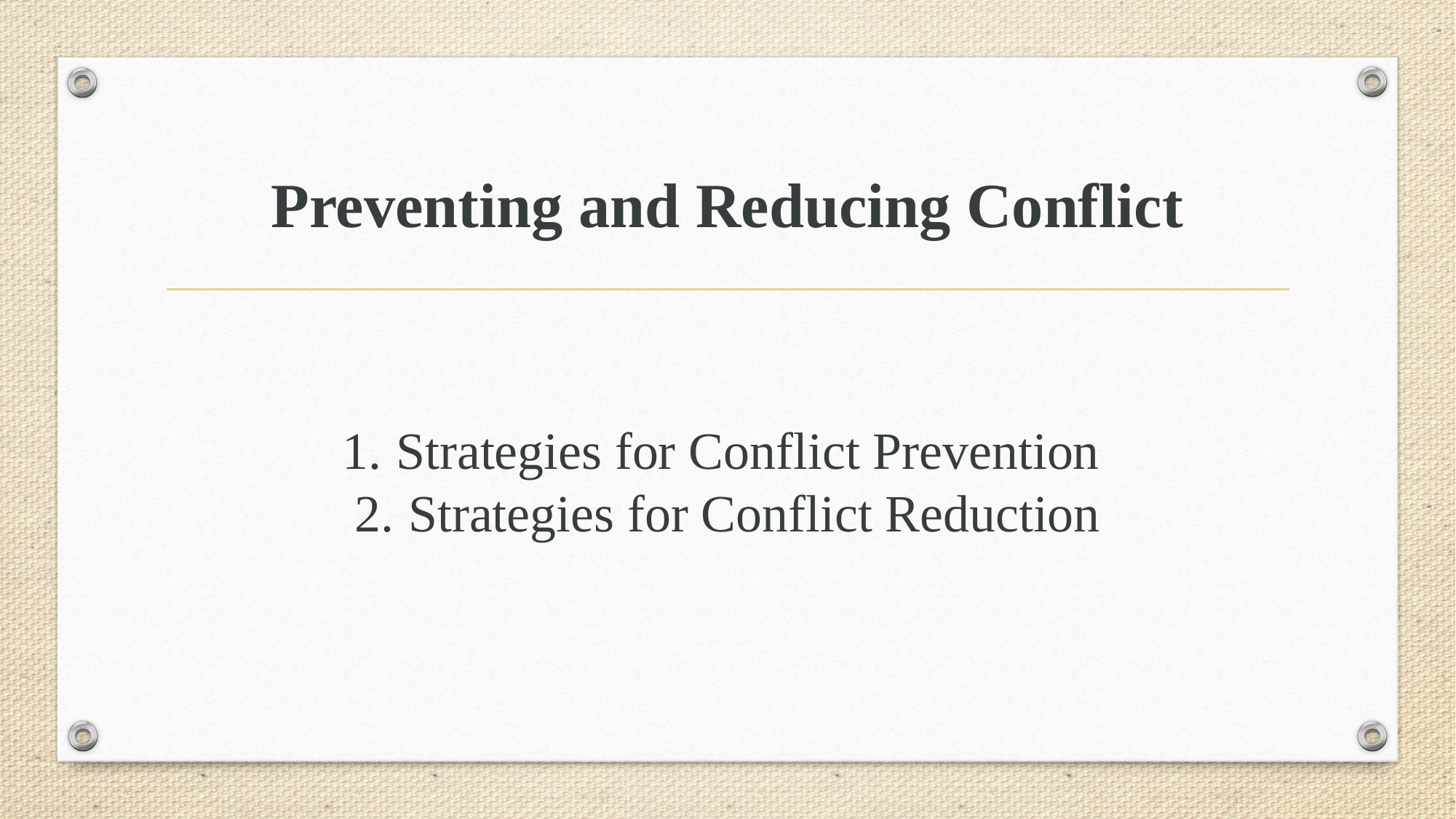

# Preventing and Reducing Conflict
Strategies for Conflict Prevention
Strategies for Conflict Reduction